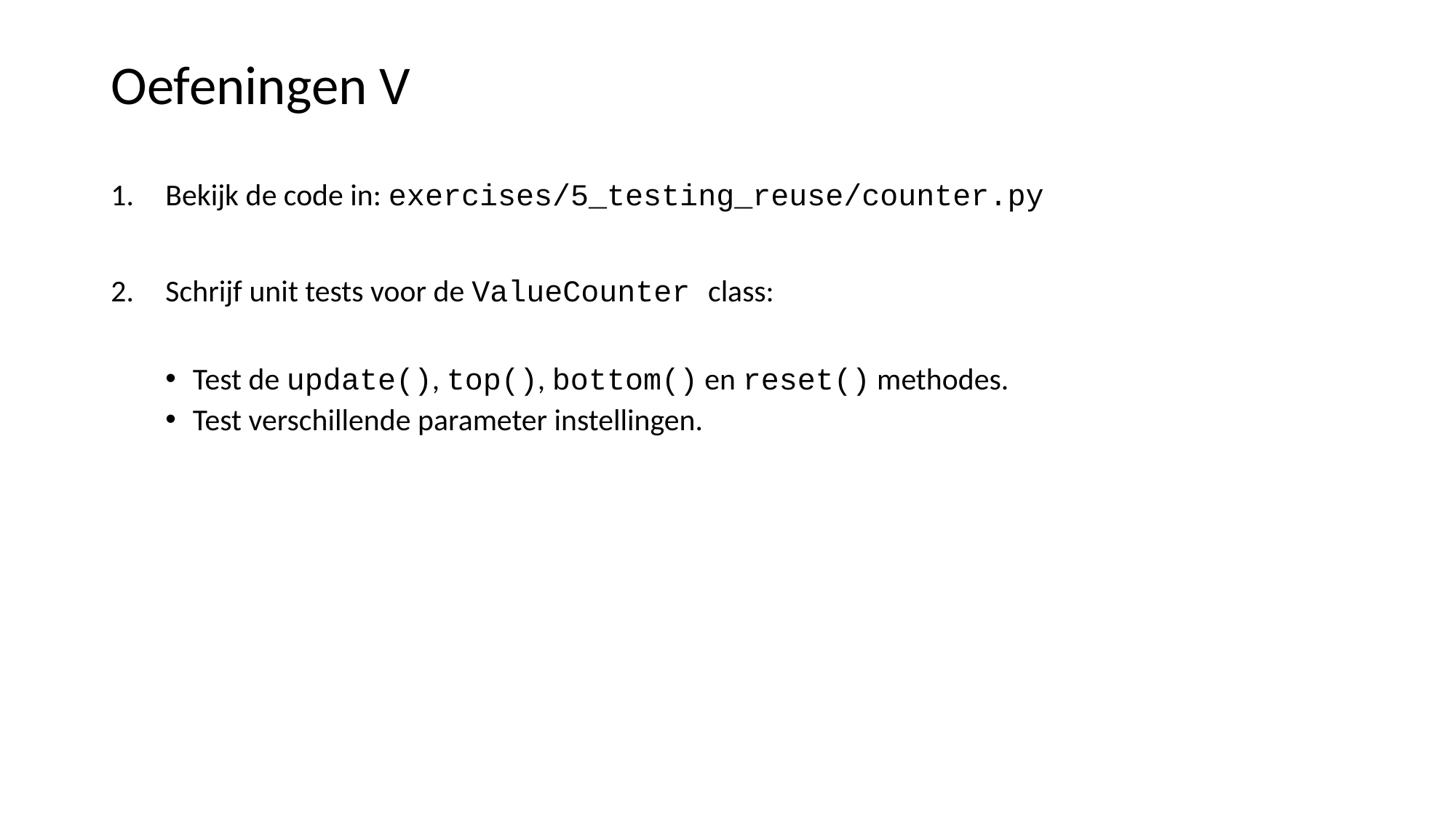

# Oefeningen V
Bekijk de code in: exercises/5_testing_reuse/counter.py

Schrijf unit tests voor de ValueCounter class:

Test de update(), top(), bottom() en reset() methodes.
Test verschillende parameter instellingen.